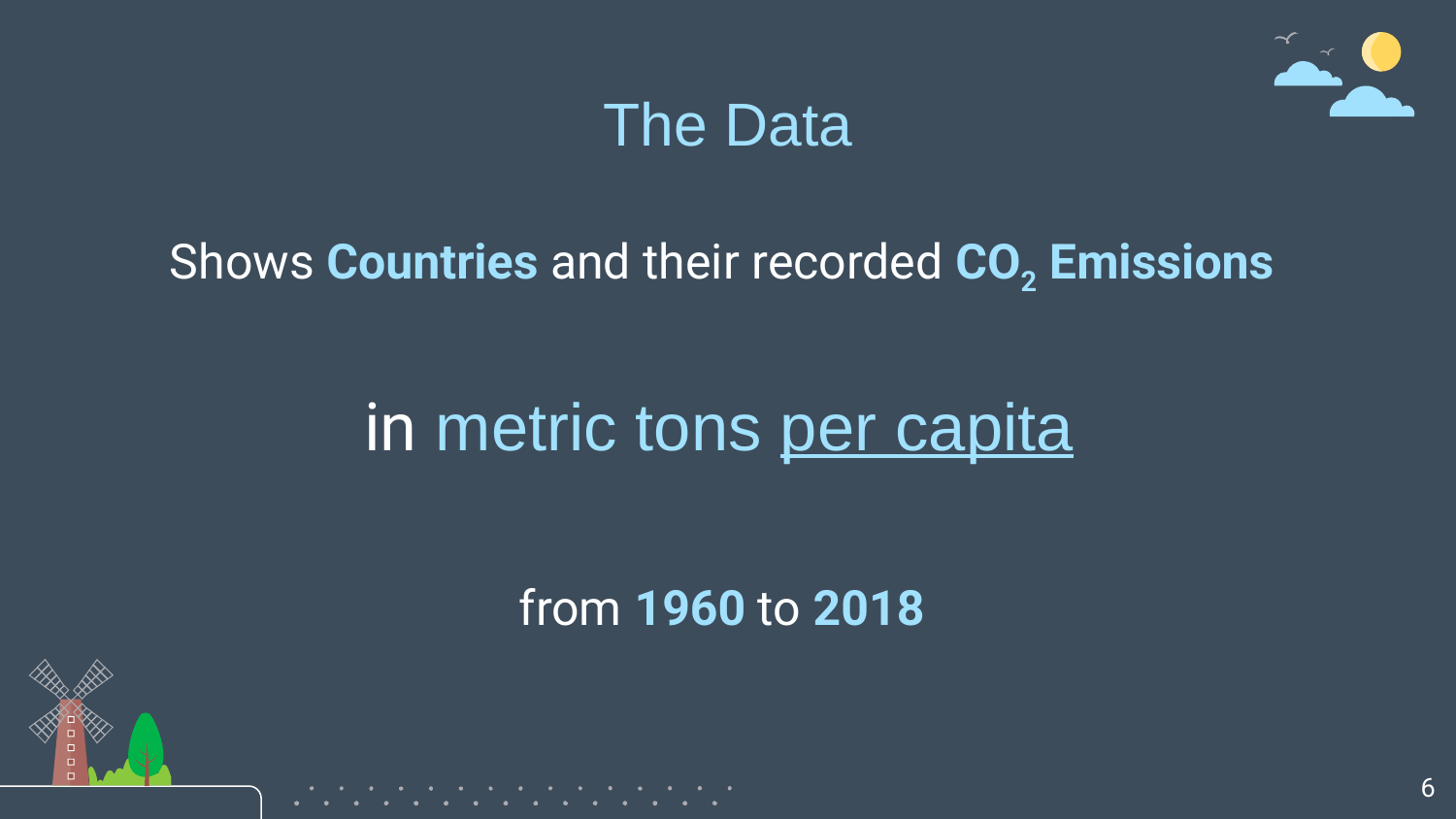

# The Data
Shows Countries and their recorded CO2 Emissions

in metric tons per capita

from 1960 to 2018
6